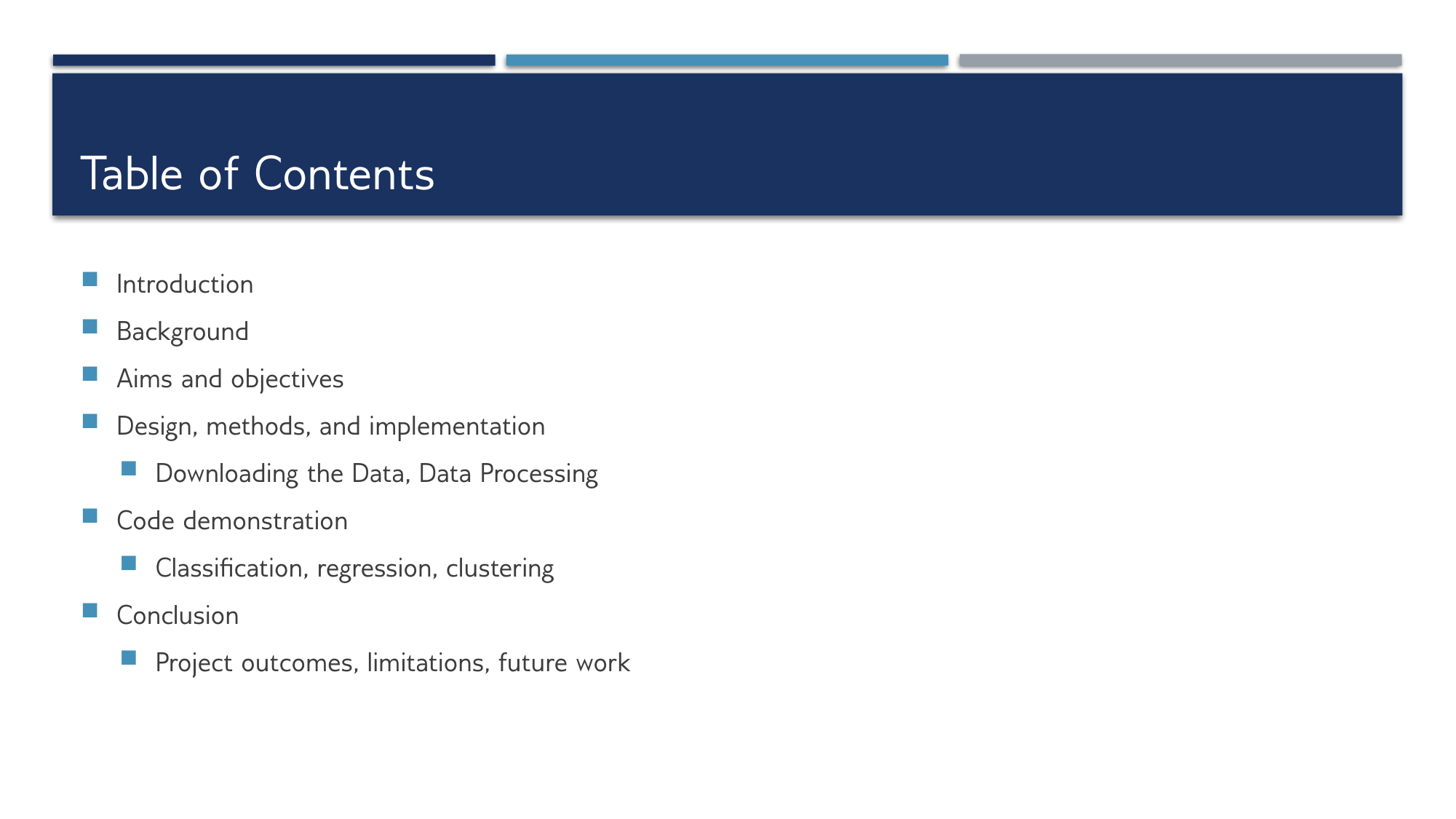

# Table of Contents
Introduction
Background
Aims and objectives
Design, methods, and implementation
Downloading the Data, Data Processing
Code demonstration
Classification, regression, clustering
Conclusion
Project outcomes, limitations, future work